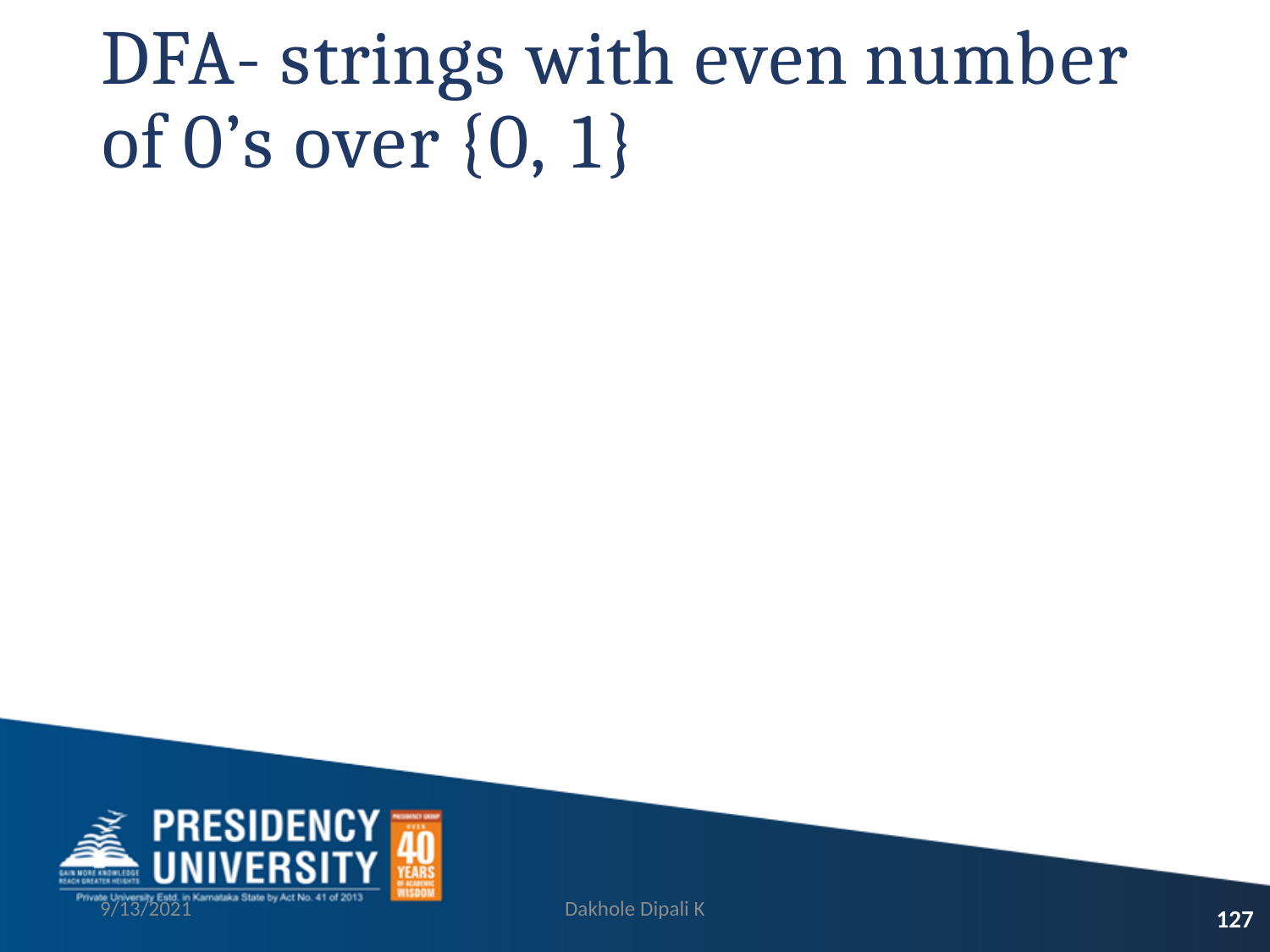

# DFA- strings with even number of 0’s over {0, 1}

9/13/2021
Dakhole Dipali K
127